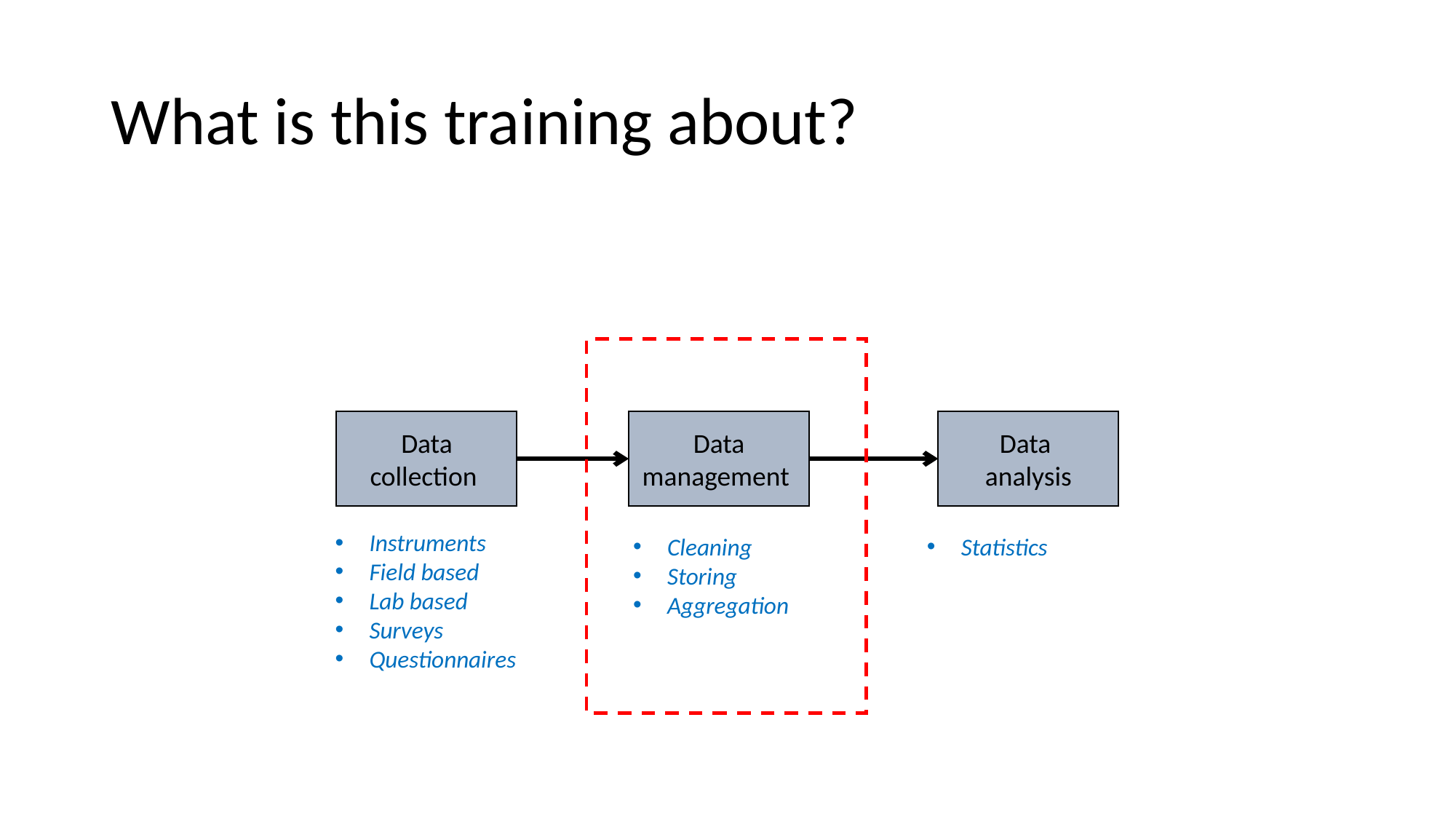

# What is this training about?

Data collection
Data management
Data
analysis
Instruments
Field based
Lab based
Surveys
Questionnaires

Cleaning
Storing
Aggregation

Statistics